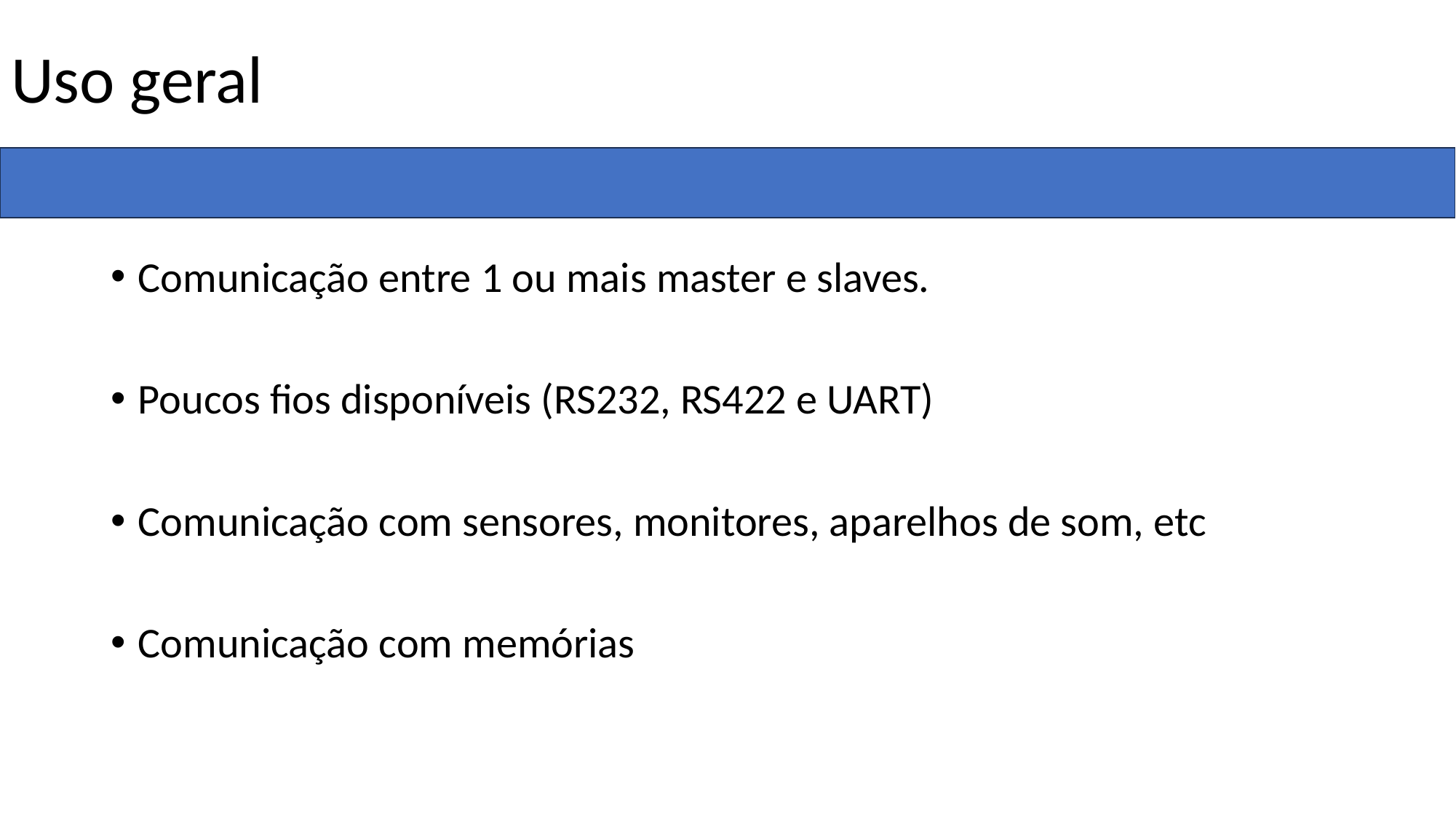

# Uso geral

Comunicação entre 1 ou mais master e slaves.

Poucos fios disponíveis (RS232, RS422 e UART)

Comunicação com sensores, monitores, aparelhos de som, etc

Comunicação com memórias